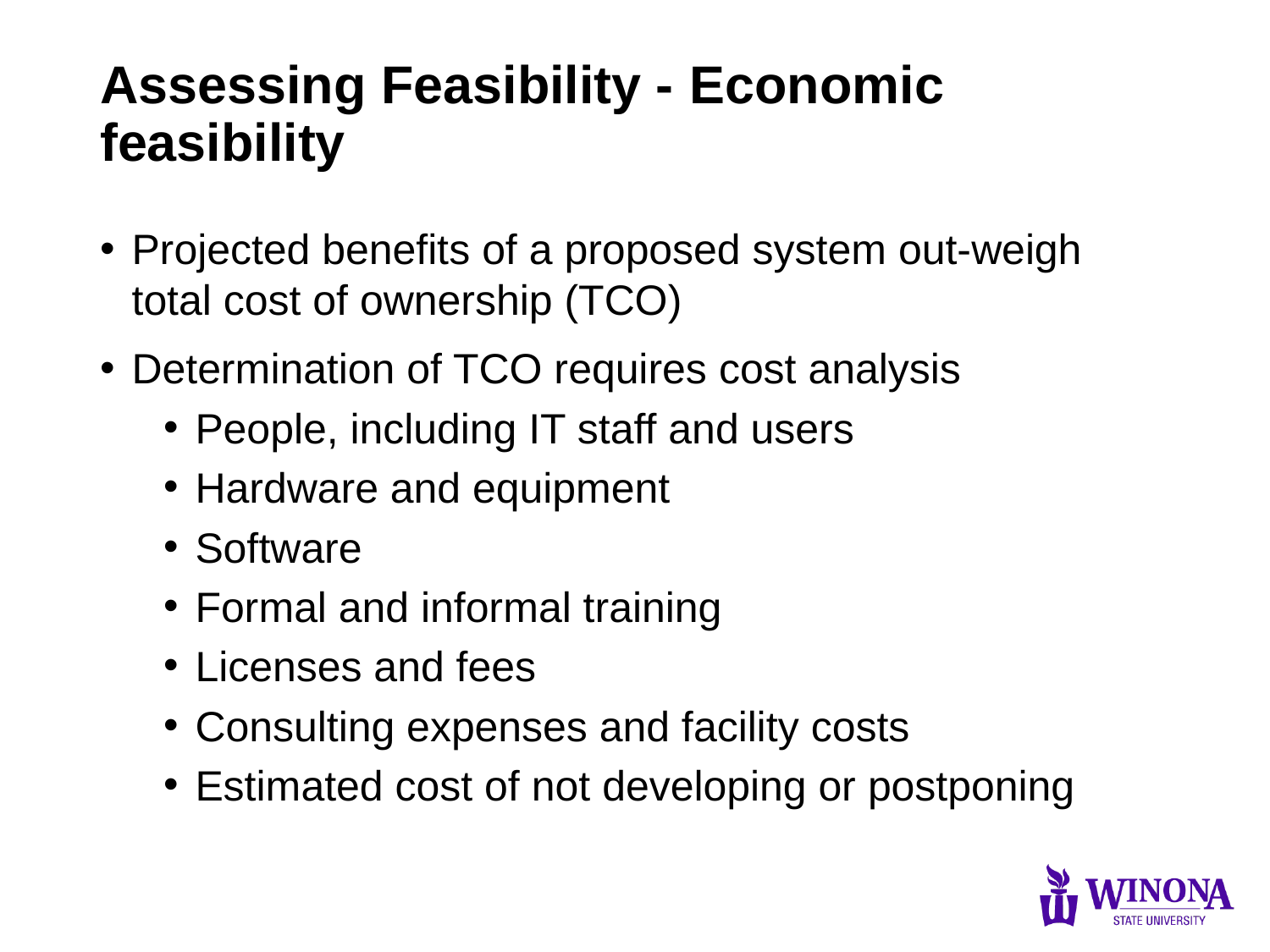

# Assessing Feasibility - Economic feasibility
Projected benefits of a proposed system out-weigh total cost of ownership (TCO)
Determination of TCO requires cost analysis
People, including IT staff and users
Hardware and equipment
Software
Formal and informal training
Licenses and fees
Consulting expenses and facility costs
Estimated cost of not developing or postponing